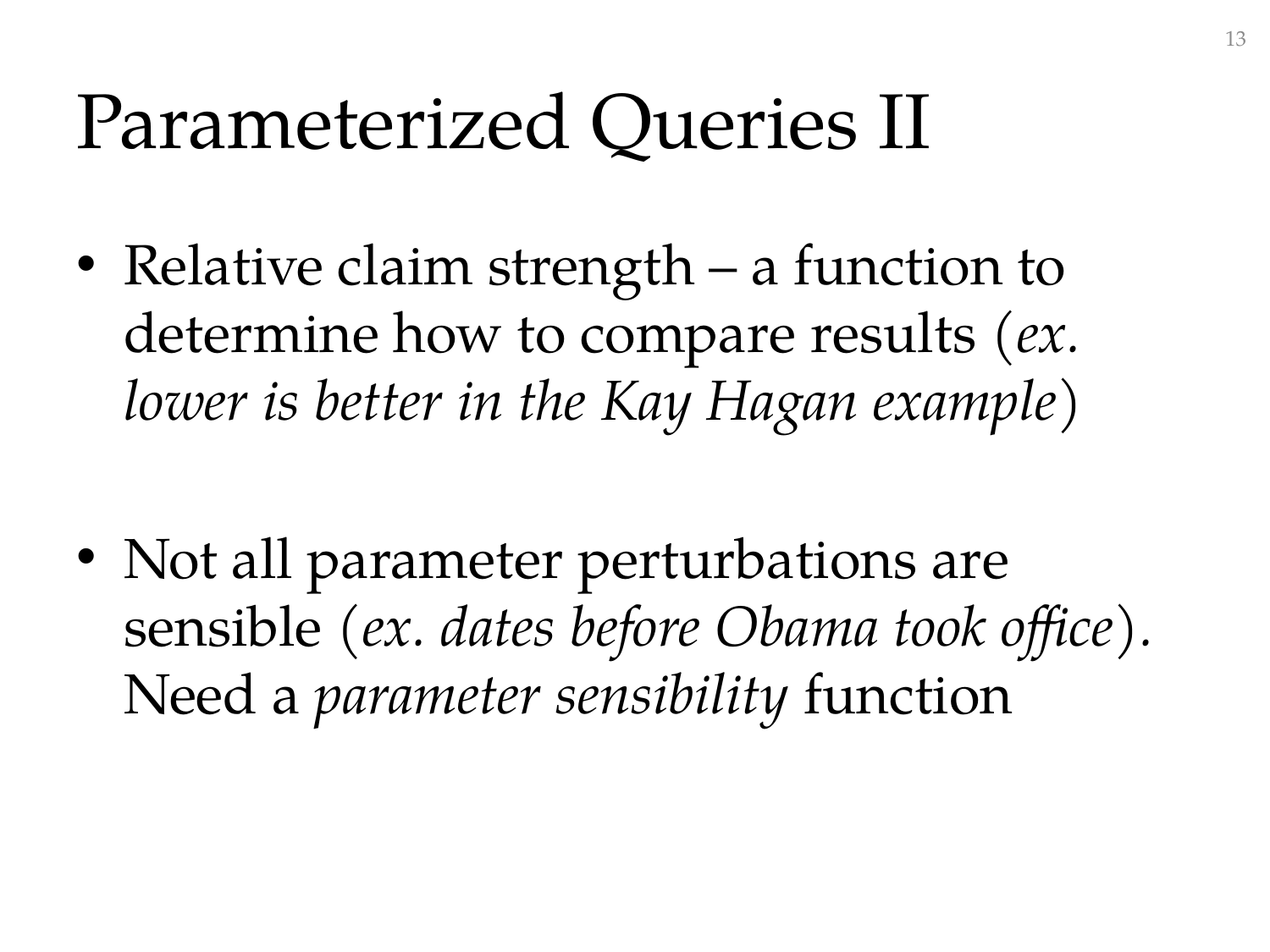

13
# Parameterized Queries II
Relative claim strength – a function to determine how to compare results (ex. lower is better in the Kay Hagan example)

Not all parameter perturbations are sensible (ex. dates before Obama took office). Need a parameter sensibility function